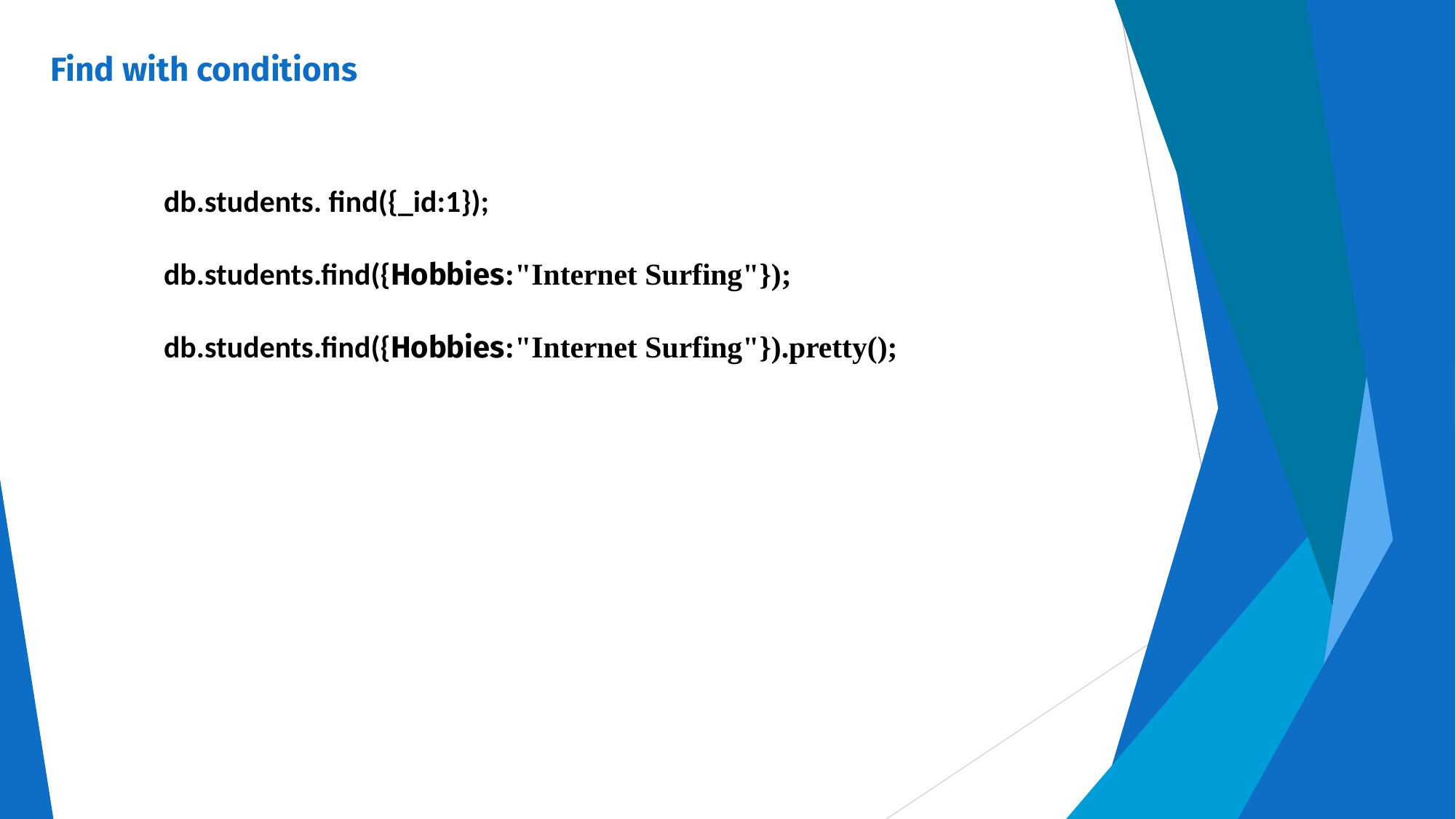

# Find with conditions
	db.students. find({_id:1});

	db.students.find({Hobbies:"Internet Surfing"});

	db.students.find({Hobbies:"Internet Surfing"}).pretty();